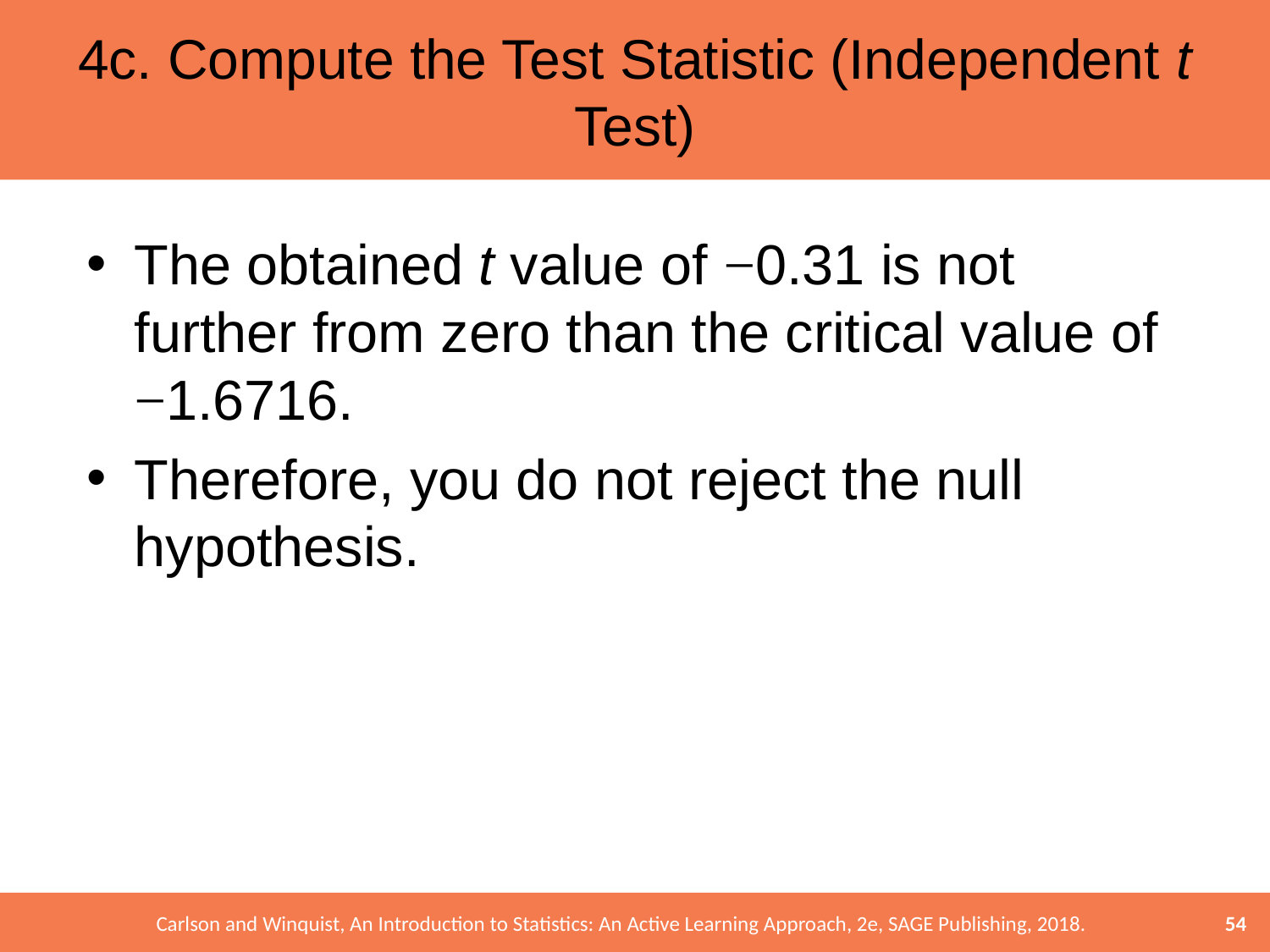

# 4c. Compute the Test Statistic (Independent t Test)
The obtained t value of −0.31 is not further from zero than the critical value of −1.6716.
Therefore, you do not reject the null hypothesis.
54
Carlson and Winquist, An Introduction to Statistics: An Active Learning Approach, 2e, SAGE Publishing, 2018.